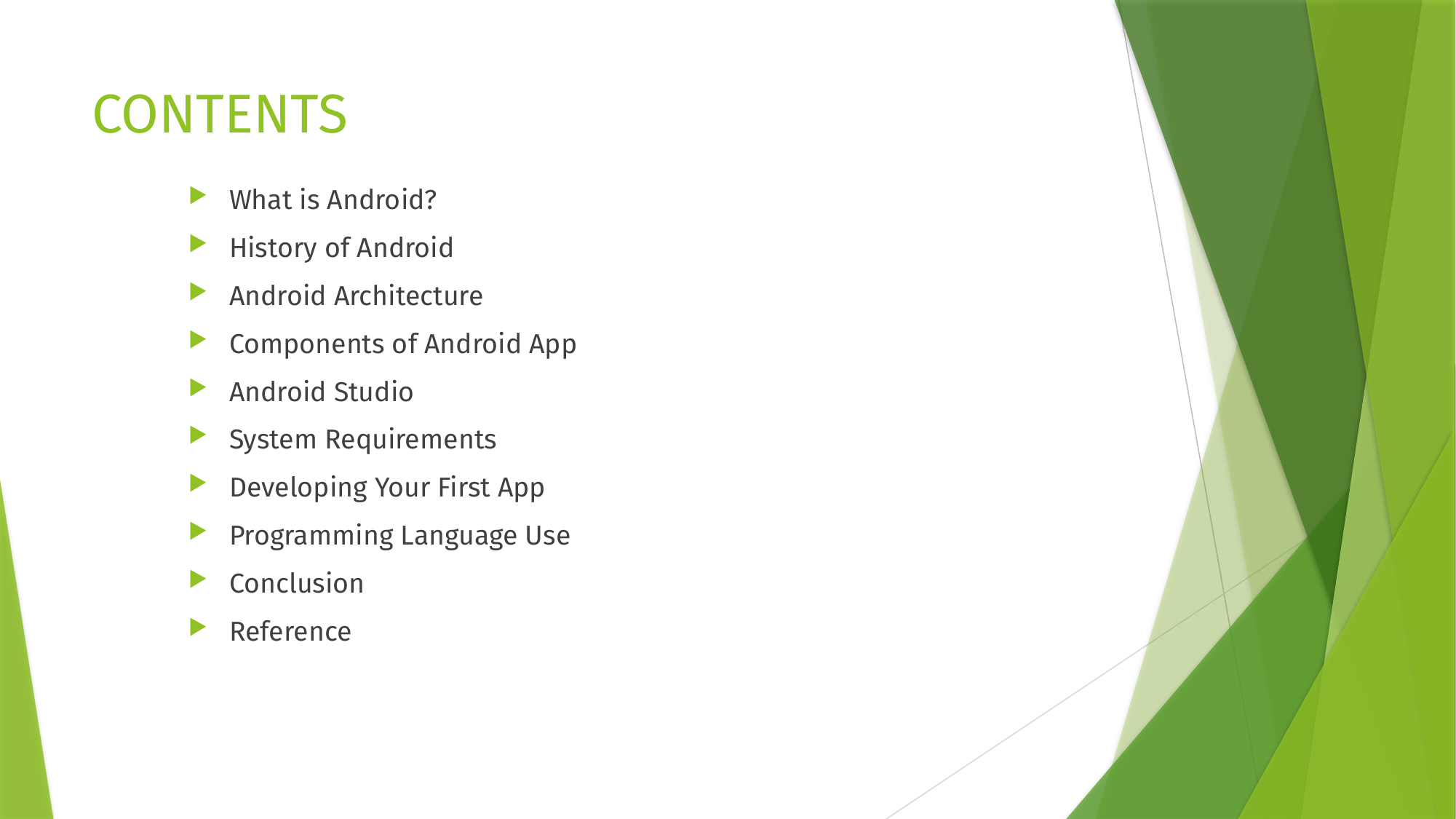

# CONTENTS
What is Android?
History of Android
Android Architecture
Components of Android App
Android Studio
System Requirements
Developing Your First App
Programming Language Use
Conclusion
Reference